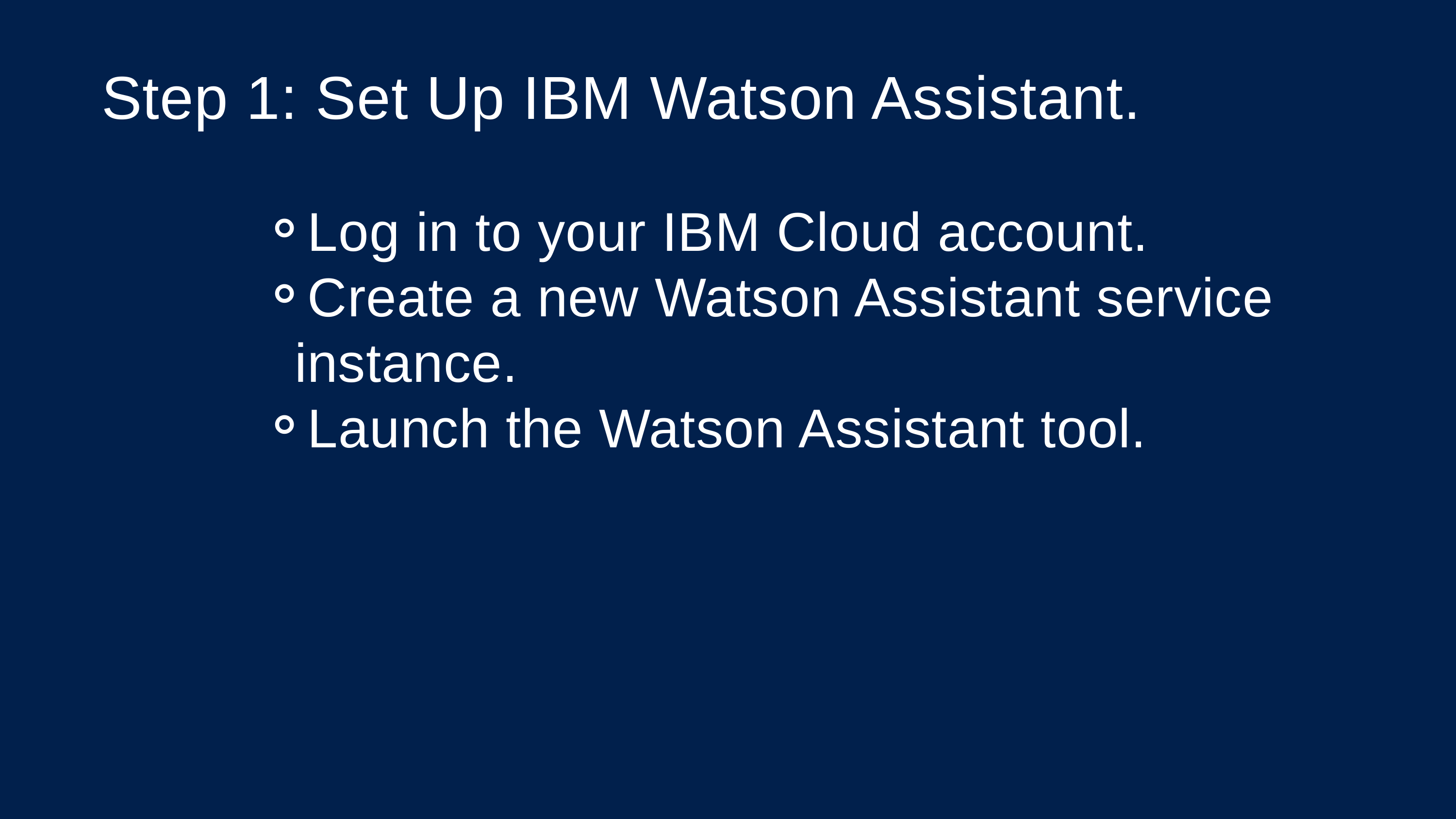

Step 1: Set Up IBM Watson Assistant.

Log in to your IBM Cloud account.
Create a new Watson Assistant service instance.
Launch the Watson Assistant tool.